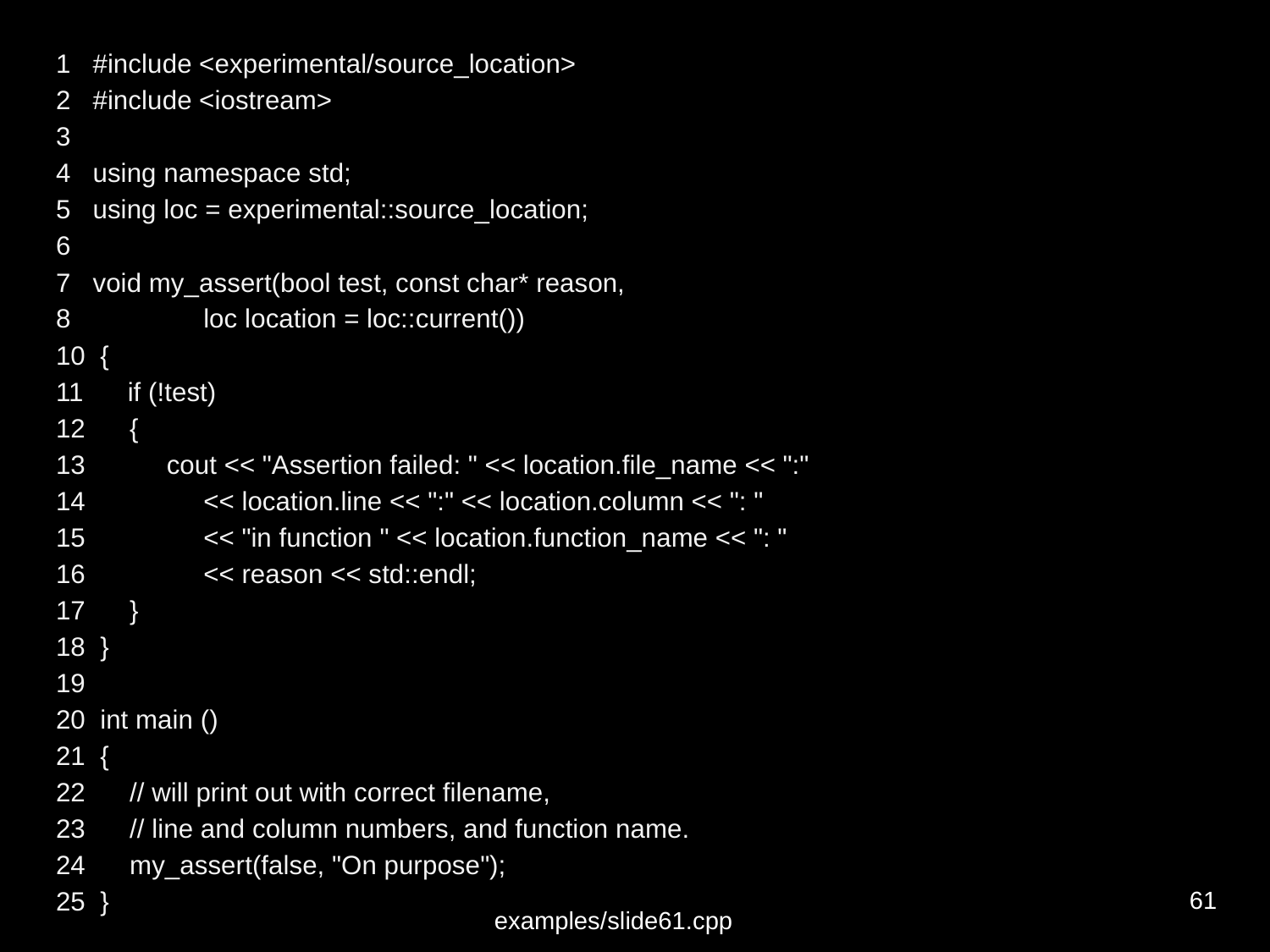

1   #include <experimental/source_location>
2   #include <iostream>
3
4   using namespace std;
5   using loc = experimental::source_location;
6
7   void my_assert(bool test, const char* reason,
8                  loc location = loc::current())
10  {
11      if (!test)
12      {
13           cout << "Assertion failed: " << location.file_name << ":"
14                << location.line << ":" << location.column << ": "
15                << "in function " << location.function_name << ": "
16                << reason << std::endl;
17      }
18  }
19
20  int main ()
21  {
22      // will print out with correct filename,
23      // line and column numbers, and function name.
24      my_assert(false, "On purpose");
25  }
61
examples/slide61.cpp